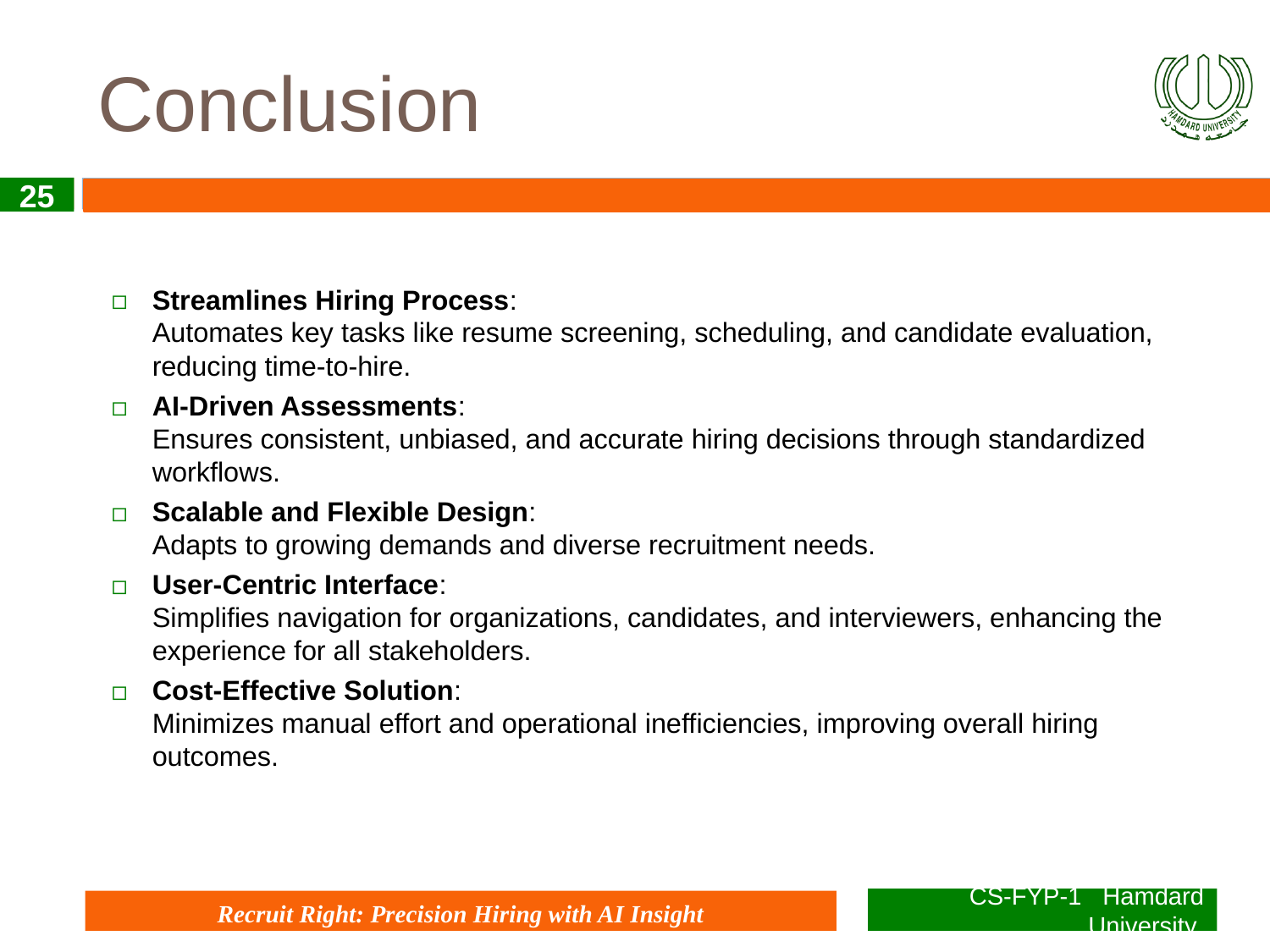

# Conclusion
25
Streamlines Hiring Process:
Automates key tasks like resume screening, scheduling, and candidate evaluation, reducing time-to-hire.
AI-Driven Assessments:
Ensures consistent, unbiased, and accurate hiring decisions through standardized workflows.
Scalable and Flexible Design:
Adapts to growing demands and diverse recruitment needs.
User-Centric Interface:
Simplifies navigation for organizations, candidates, and interviewers, enhancing the experience for all stakeholders.
Cost-Effective Solution:
Minimizes manual effort and operational inefficiencies, improving overall hiring outcomes.
CS-FYP-1   Hamdard University
Recruit Right: Precision Hiring with AI Insight